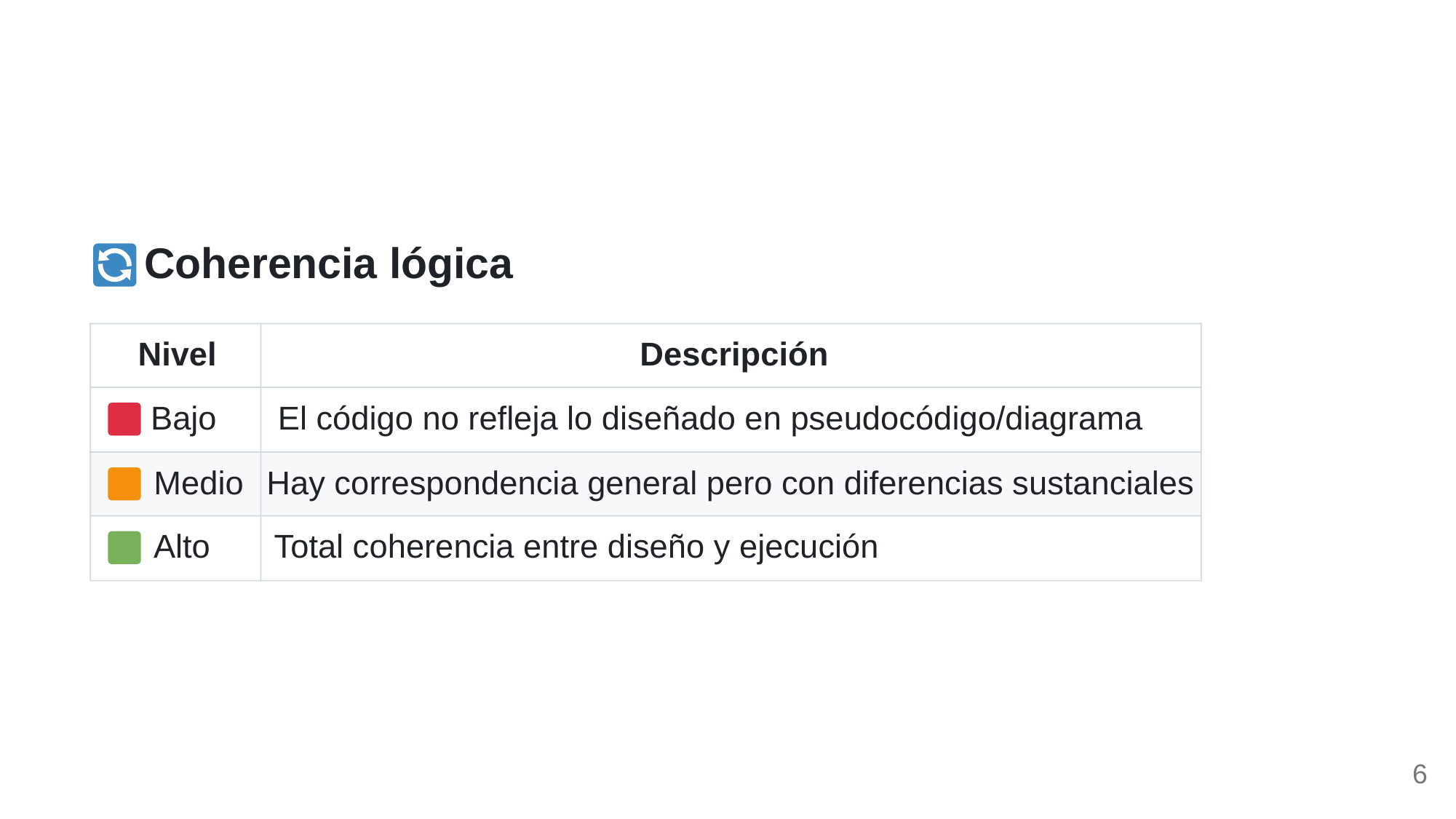

Coherencia lógica

Nivel
Descripción

 Bajo
El código no refleja lo diseñado en pseudocódigo/diagrama

 Medio
Hay correspondencia general pero con diferencias sustanciales

 Alto
Total coherencia entre diseño y ejecución

6